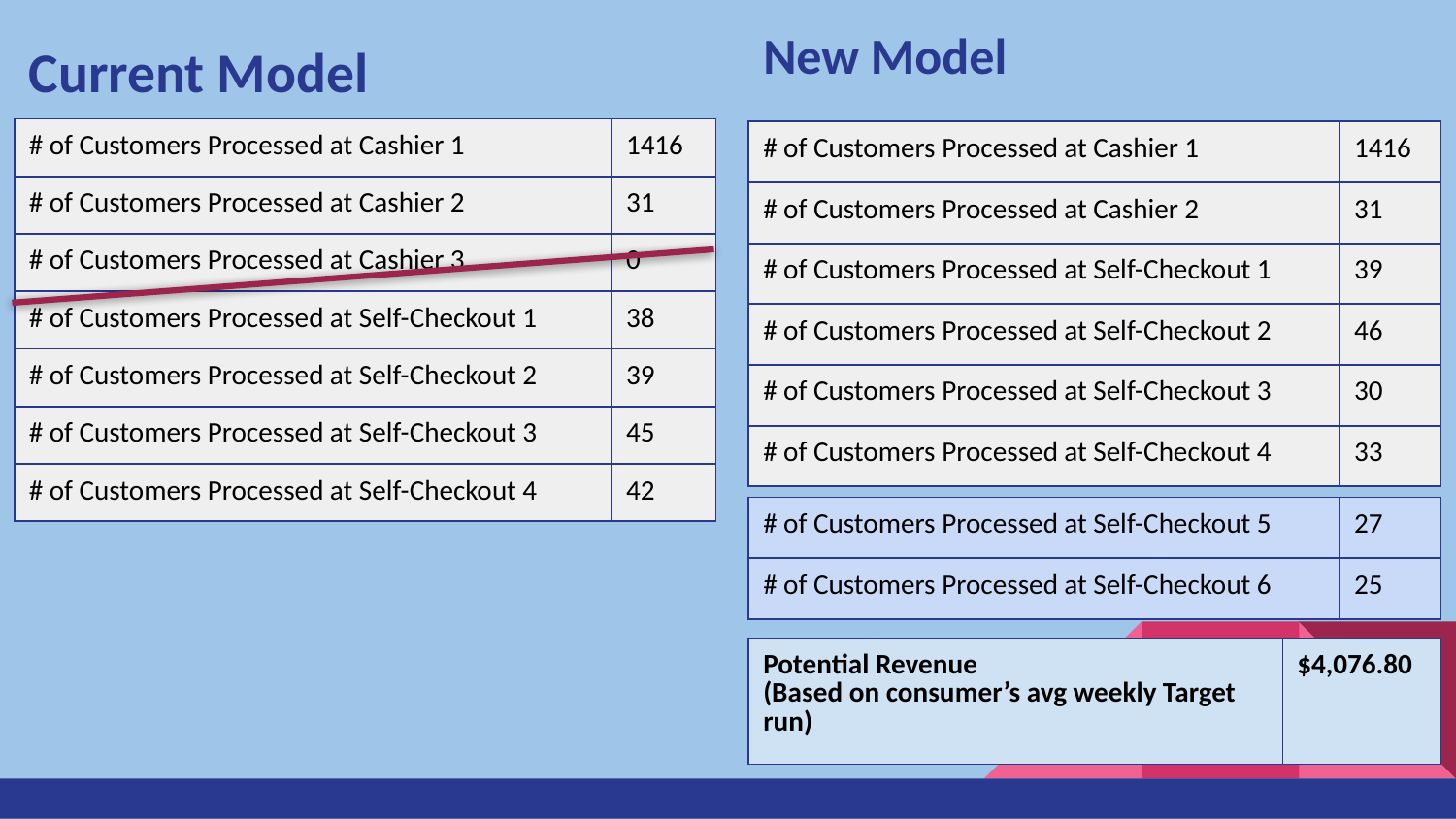

# Current Model
New Model
| # of Customers Processed at Cashier 1 | 1416 |
| --- | --- |
| # of Customers Processed at Cashier 2 | 31 |
| # of Customers Processed at Cashier 3 | 0 |
| # of Customers Processed at Self-Checkout 1 | 38 |
| # of Customers Processed at Self-Checkout 2 | 39 |
| # of Customers Processed at Self-Checkout 3 | 45 |
| # of Customers Processed at Self-Checkout 4 | 42 |
| # of Customers Processed at Cashier 1 | 1416 |
| --- | --- |
| # of Customers Processed at Cashier 2 | 31 |
| # of Customers Processed at Self-Checkout 1 | 39 |
| # of Customers Processed at Self-Checkout 2 | 46 |
| # of Customers Processed at Self-Checkout 3 | 30 |
| # of Customers Processed at Self-Checkout 4 | 33 |
| # of Customers Processed at Self-Checkout 5 | 27 |
| --- | --- |
| # of Customers Processed at Self-Checkout 6 | 25 |
| Potential Revenue (Based on consumer’s avg weekly Target run) | $4,076.80 |
| --- | --- |